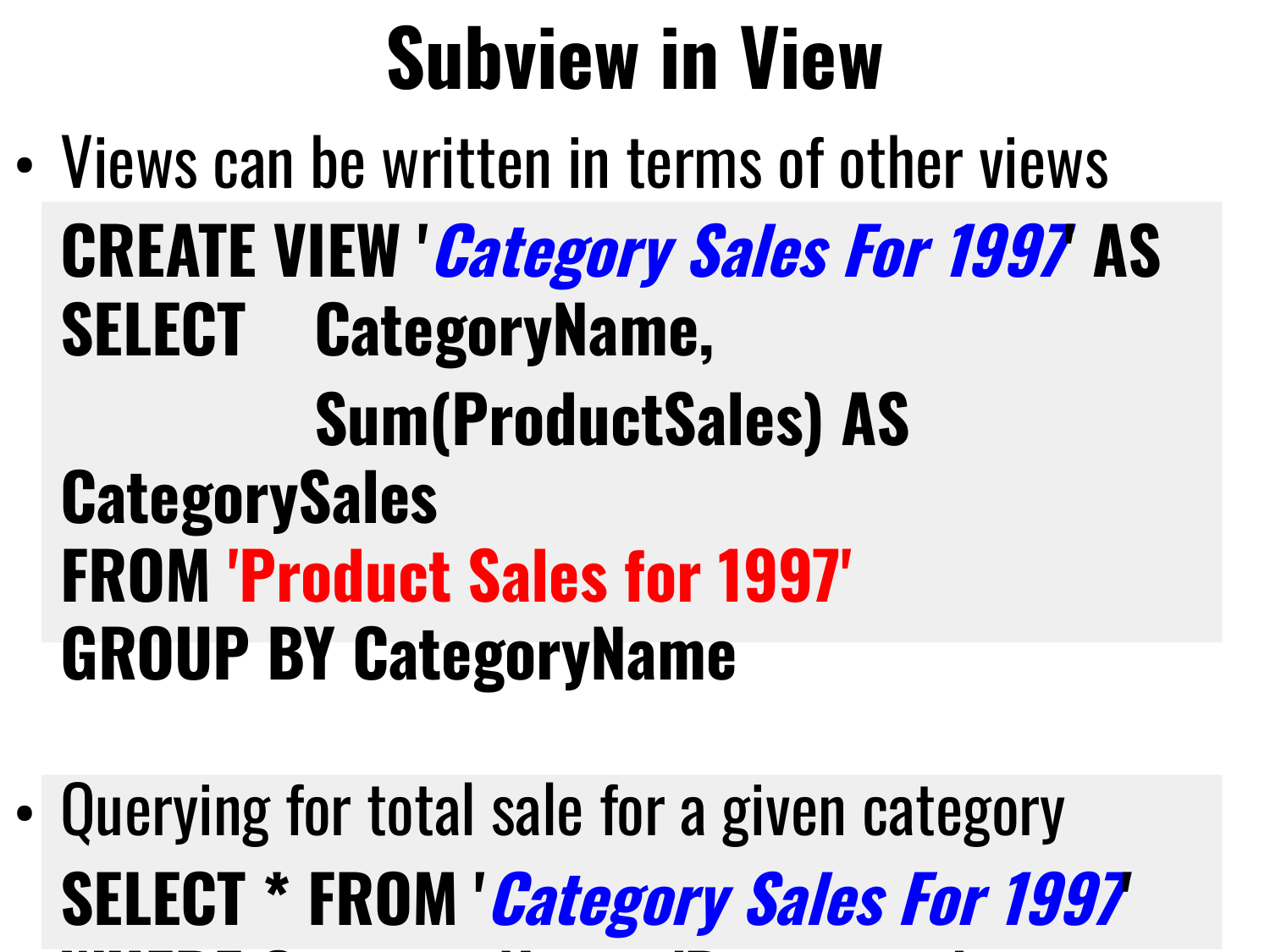

# Subview in View
Views can be written in terms of other views
	CREATE VIEW 'Category Sales For 1997' AS
SELECT 	CategoryName,
			Sum(ProductSales) AS CategorySales
FROM 'Product Sales for 1997'
GROUP BY CategoryName

Querying for total sale for a given category
	SELECT * FROM 'Category Sales For 1997'
WHERE CategoryName='Beverages'